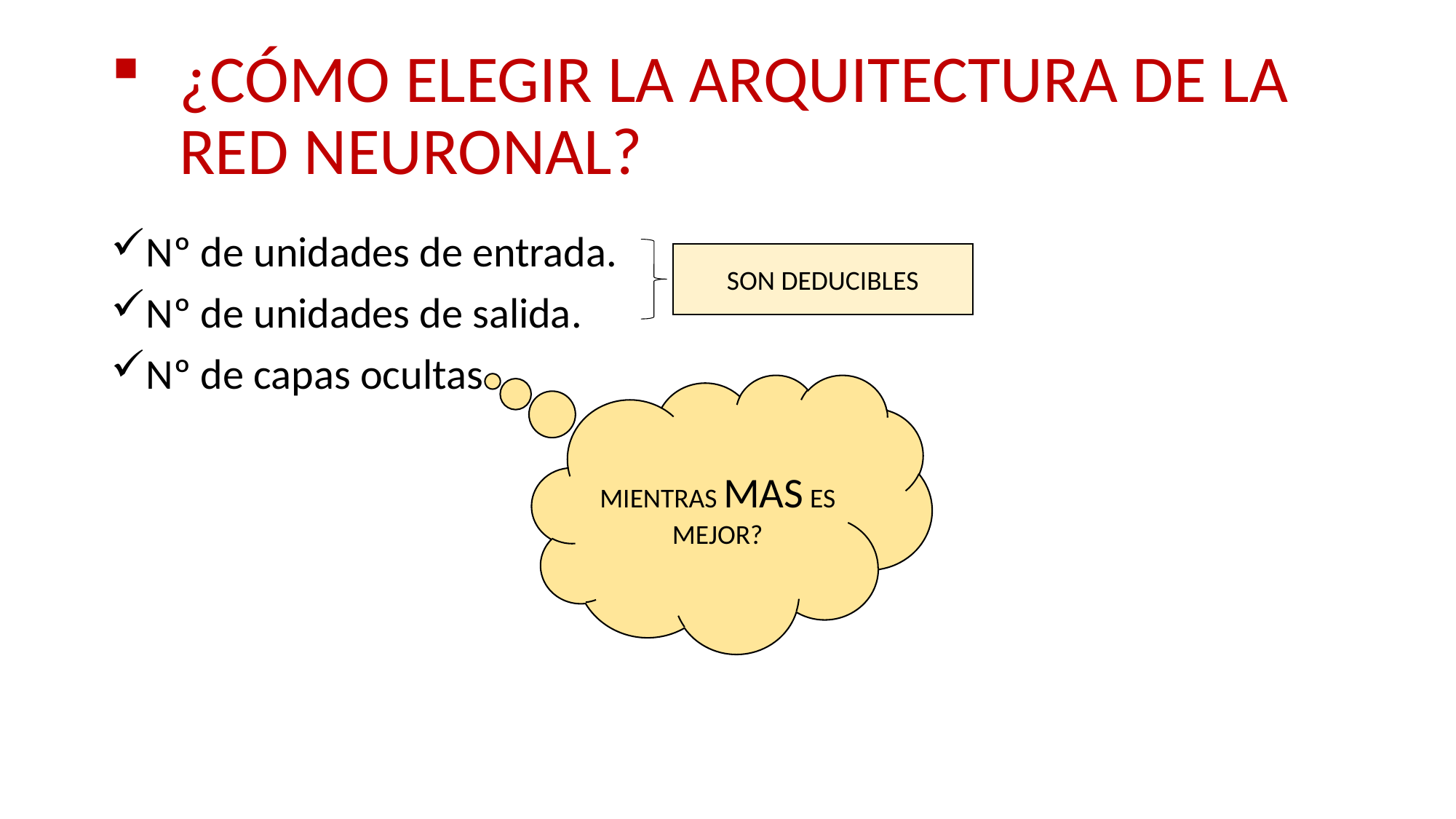

# ¿CÓMO ELEGIR LA ARQUITECTURA DE LA RED NEURONAL?
Nº de unidades de entrada.
Nº de unidades de salida.
Nº de capas ocultas

SON DEDUCIBLES
MIENTRAS MAS ES MEJOR?